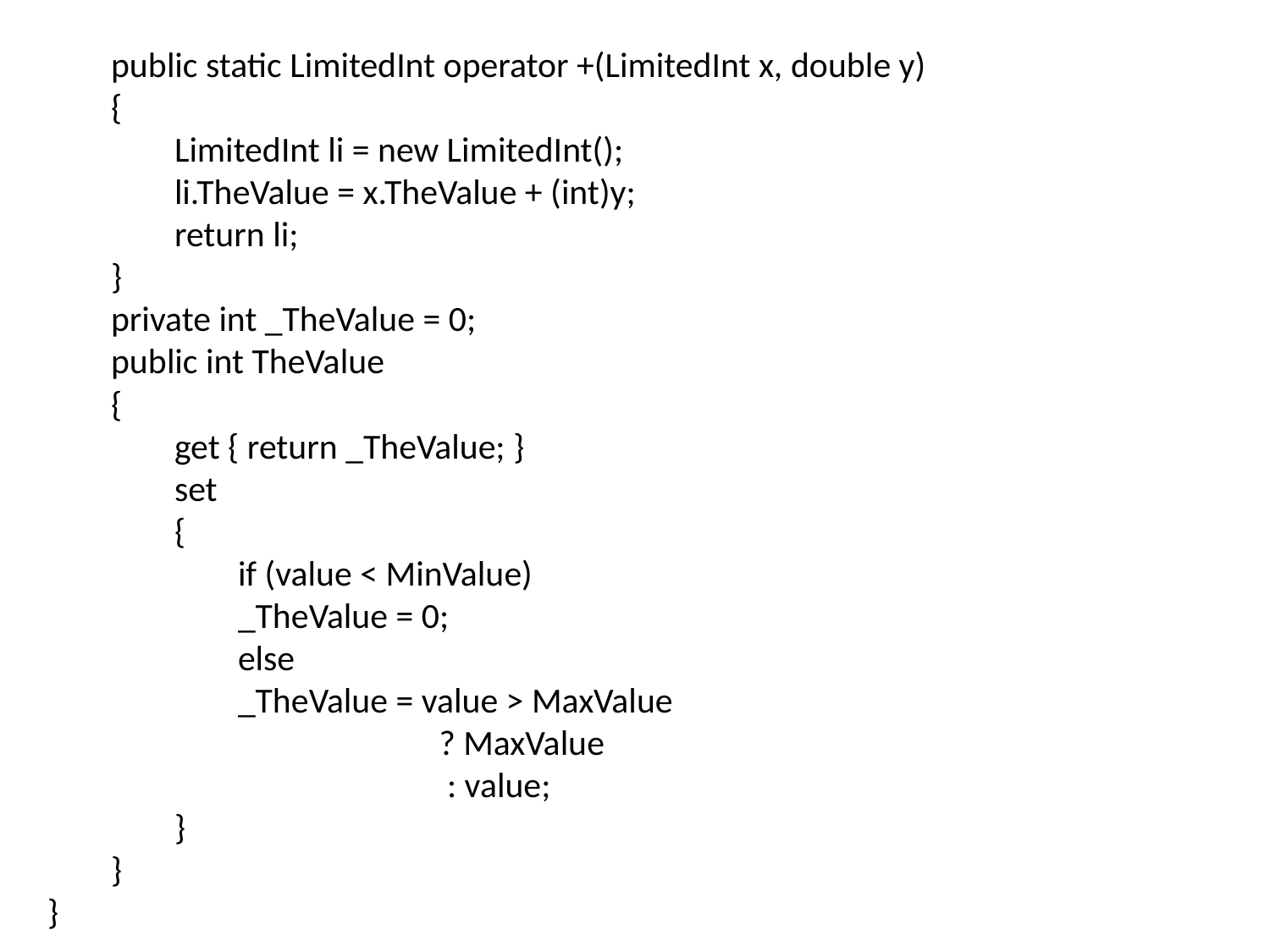

public static LimitedInt operator +(LimitedInt x, double y)
{
LimitedInt li = new LimitedInt();
li.TheValue = x.TheValue + (int)y;
return li;
}
private int _TheValue = 0;
public int TheValue
{
get { return _TheValue; }
set
{
if (value < MinValue)
_TheValue = 0;
else
_TheValue = value > MaxValue
                         ? MaxValue
                          : value;
}
}
}